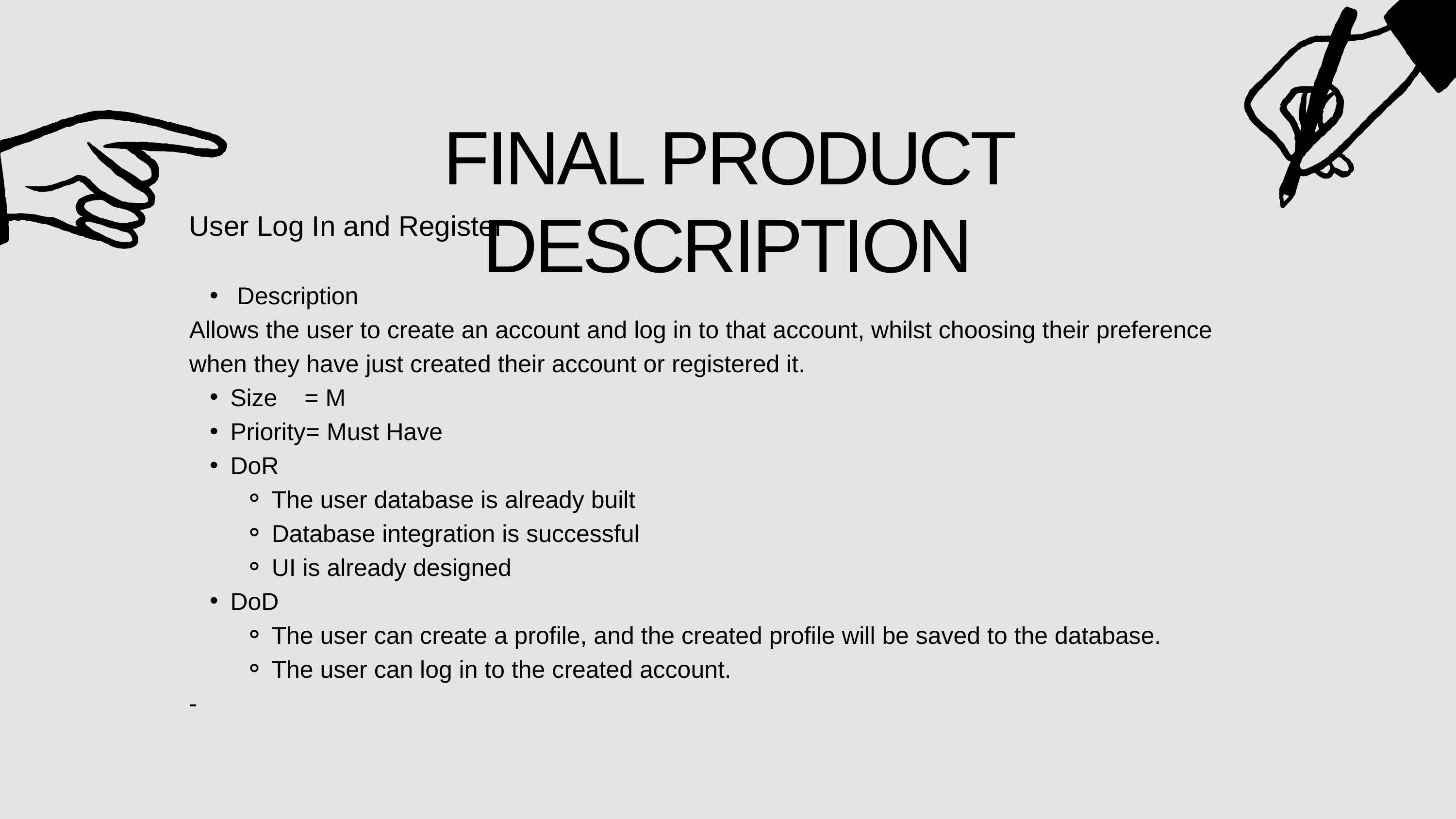

FINAL PRODUCT DESCRIPTION
User Log In and Register

 Description
Allows the user to create an account and log in to that account, whilst choosing their preference when they have just created their account or registered it.
Size    = M
Priority= Must Have
DoR
The user database is already built
Database integration is successful
UI is already designed
DoD
The user can create a profile, and the created profile will be saved to the database.
The user can log in to the created account.
-